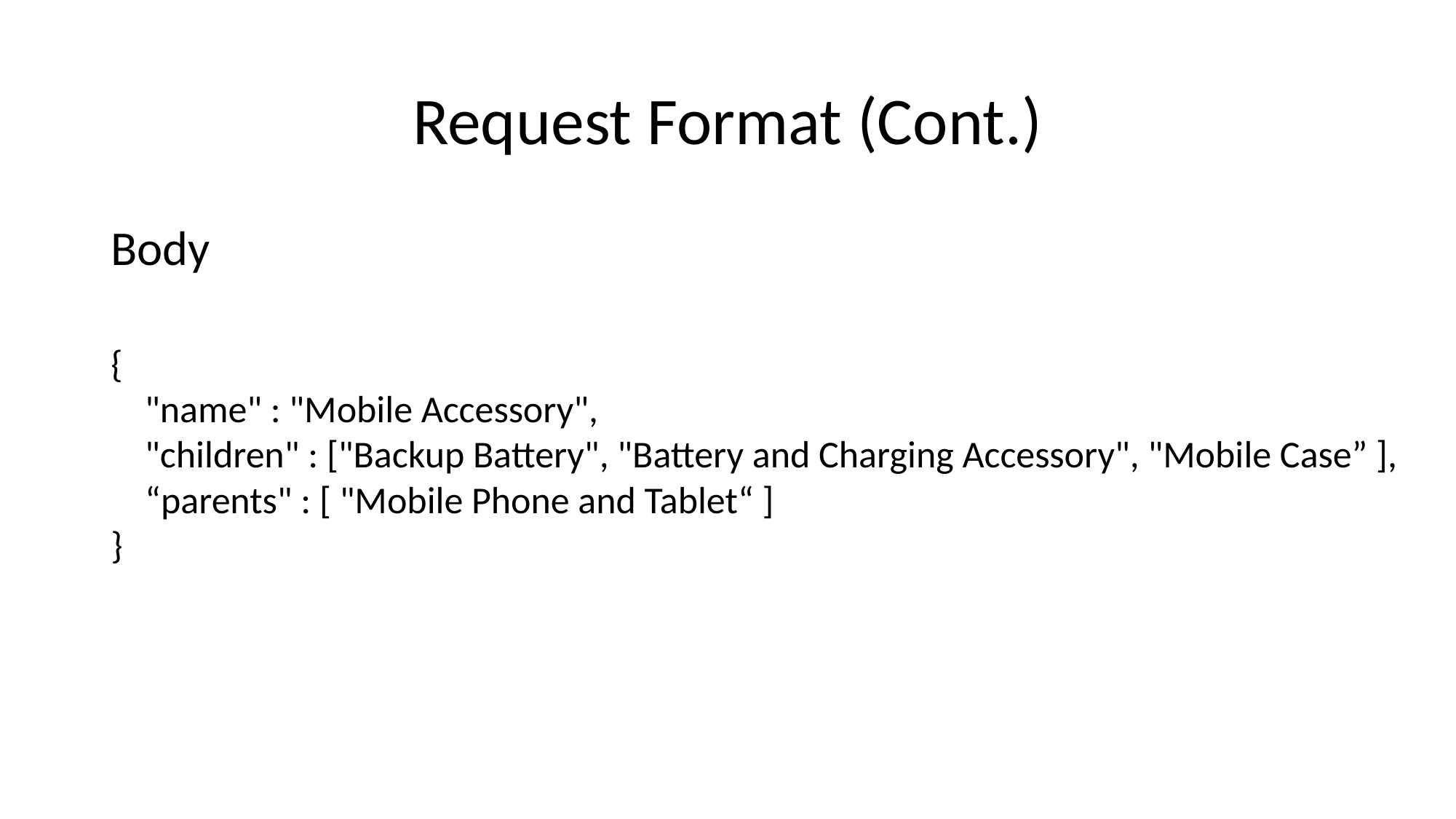

# Request Format (Cont.)
Body
{
    "name" : "Mobile Accessory",
    "children" : ["Backup Battery", "Battery and Charging Accessory", "Mobile Case” ],
    “parents" : [ "Mobile Phone and Tablet“ ]
}